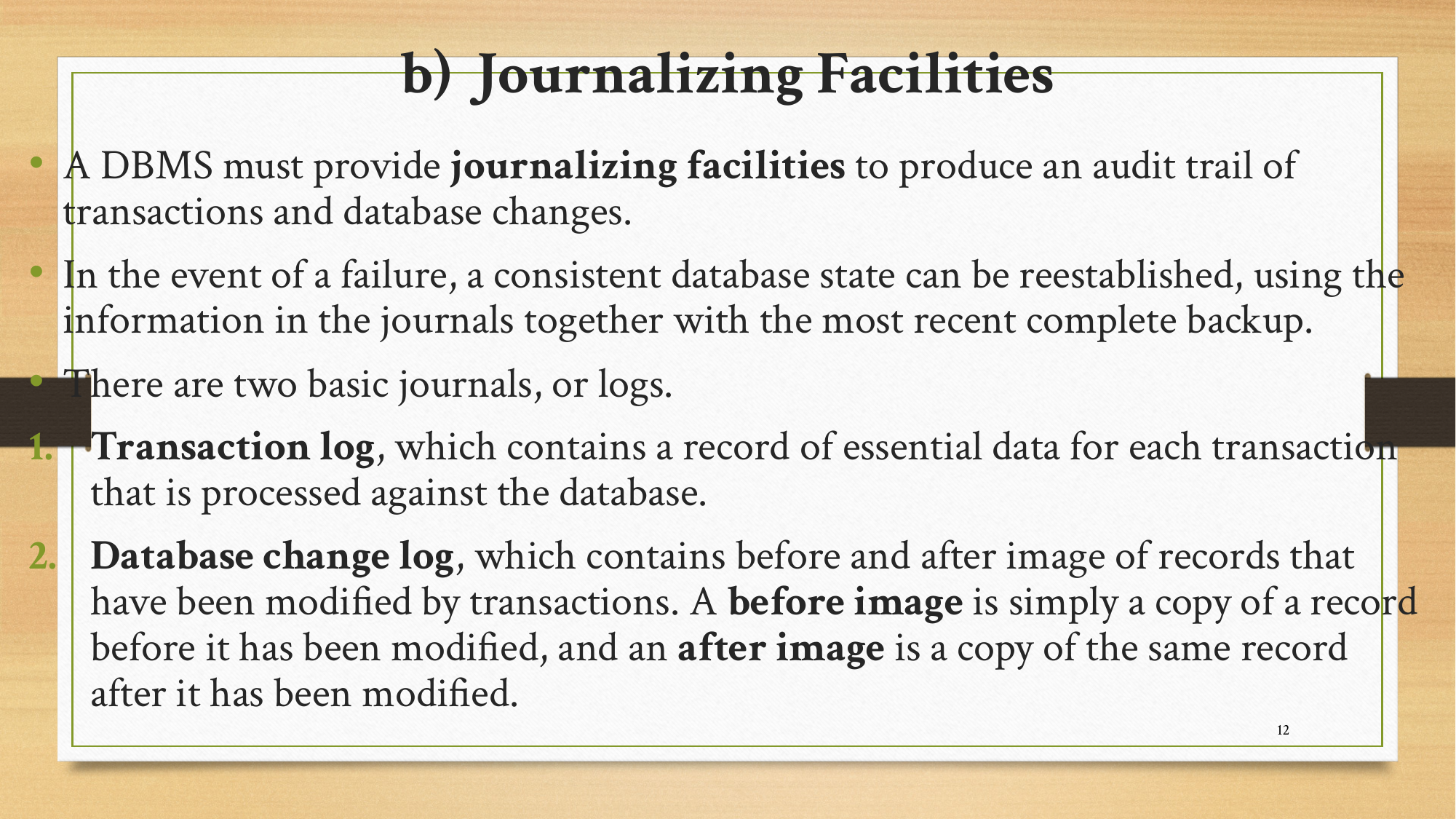

# b)  Journalizing Facilities
A DBMS must provide journalizing facilities to produce an audit trail of transactions and database changes.
In the event of a failure, a consistent database state can be reestablished, using the information in the journals together with the most recent complete backup.
There are two basic journals, or logs.
Transaction log, which contains a record of essential data for each transaction that is processed against the database.
Database change log, which contains before and after image of records that have been modified by transactions. A before image is simply a copy of a record before it has been modified, and an after image is a copy of the same record after it has been modified.
12